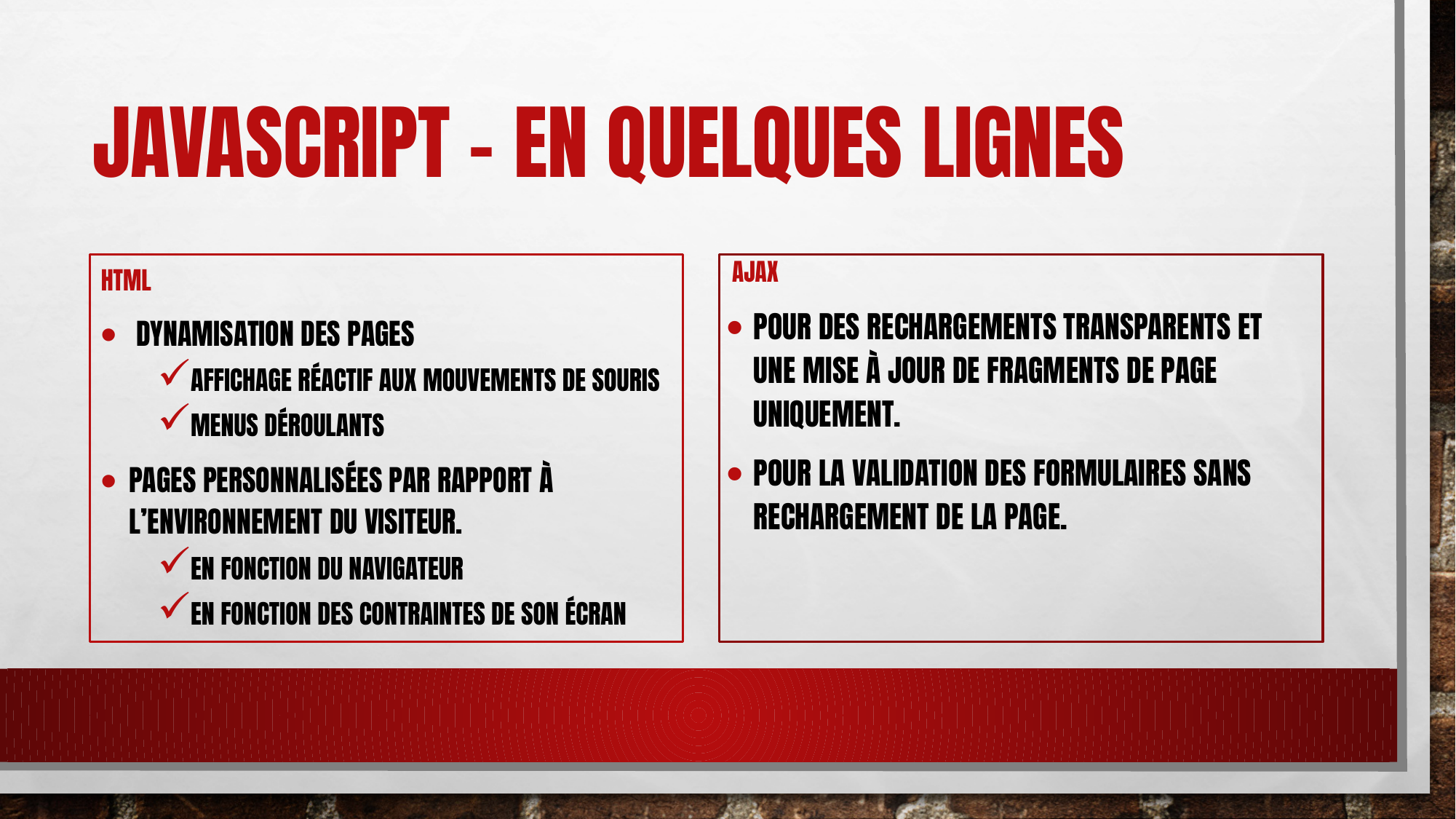

# JavaScript - en quelques lignes
 AJAX
Pour des rechargements transparents et une mise à jour de fragments de page uniquement.
Pour la validation des formulaires sans rechargement de la page.
HTML
 Dynamisation des pages
Affichage réactif aux mouvements de souris
Menus déroulants
Pages personnalisées par rapport à l’environnement du visiteur.
En fonction du navigateur
En fonction des contraintes de son écran